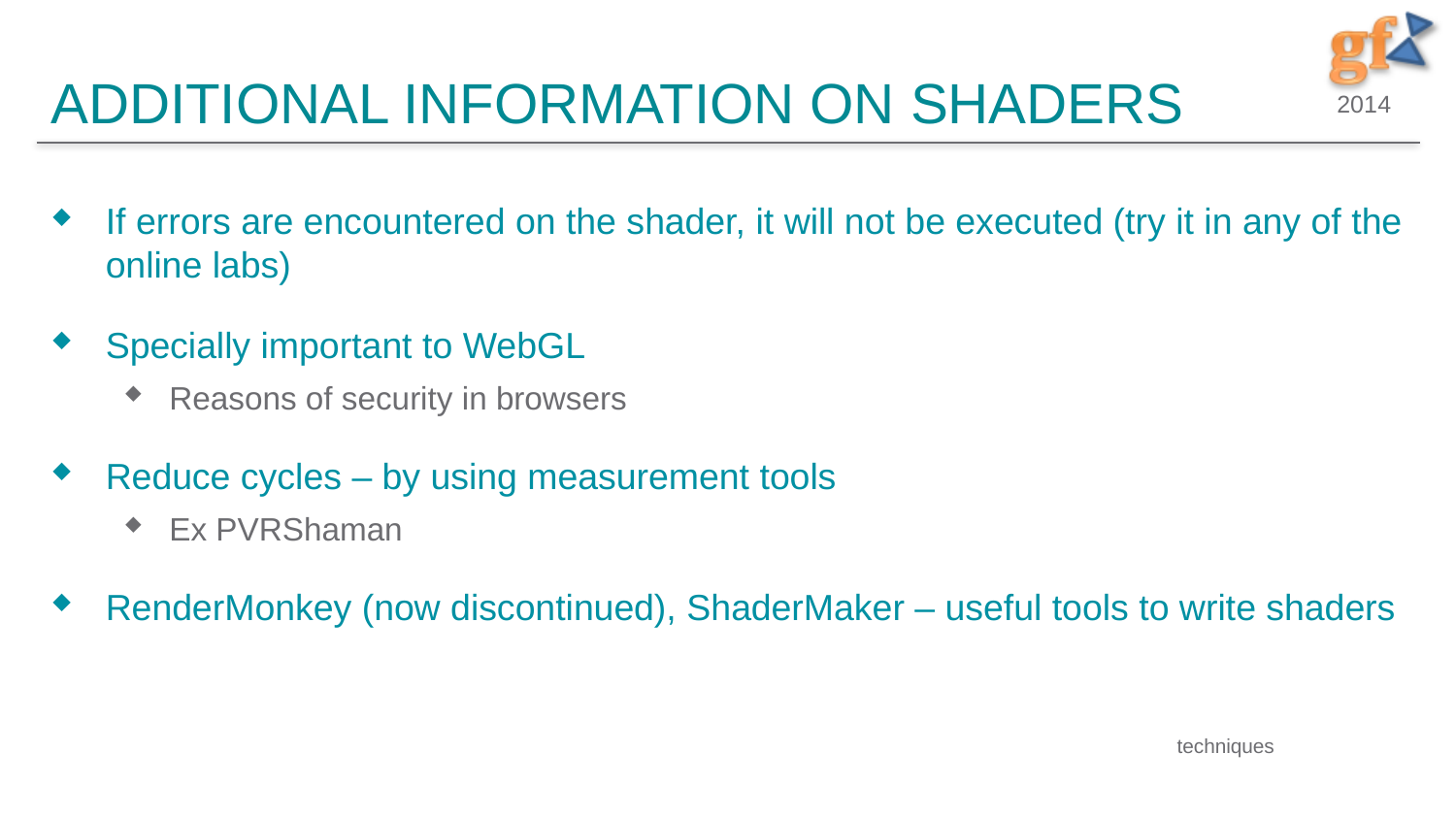

# Additional information on shaders
If errors are encountered on the shader, it will not be executed (try it in any of the online labs)
Specially important to WebGL
Reasons of security in browsers
Reduce cycles – by using measurement tools
Ex PVRShaman
RenderMonkey (now discontinued), ShaderMaker – useful tools to write shaders

techniques